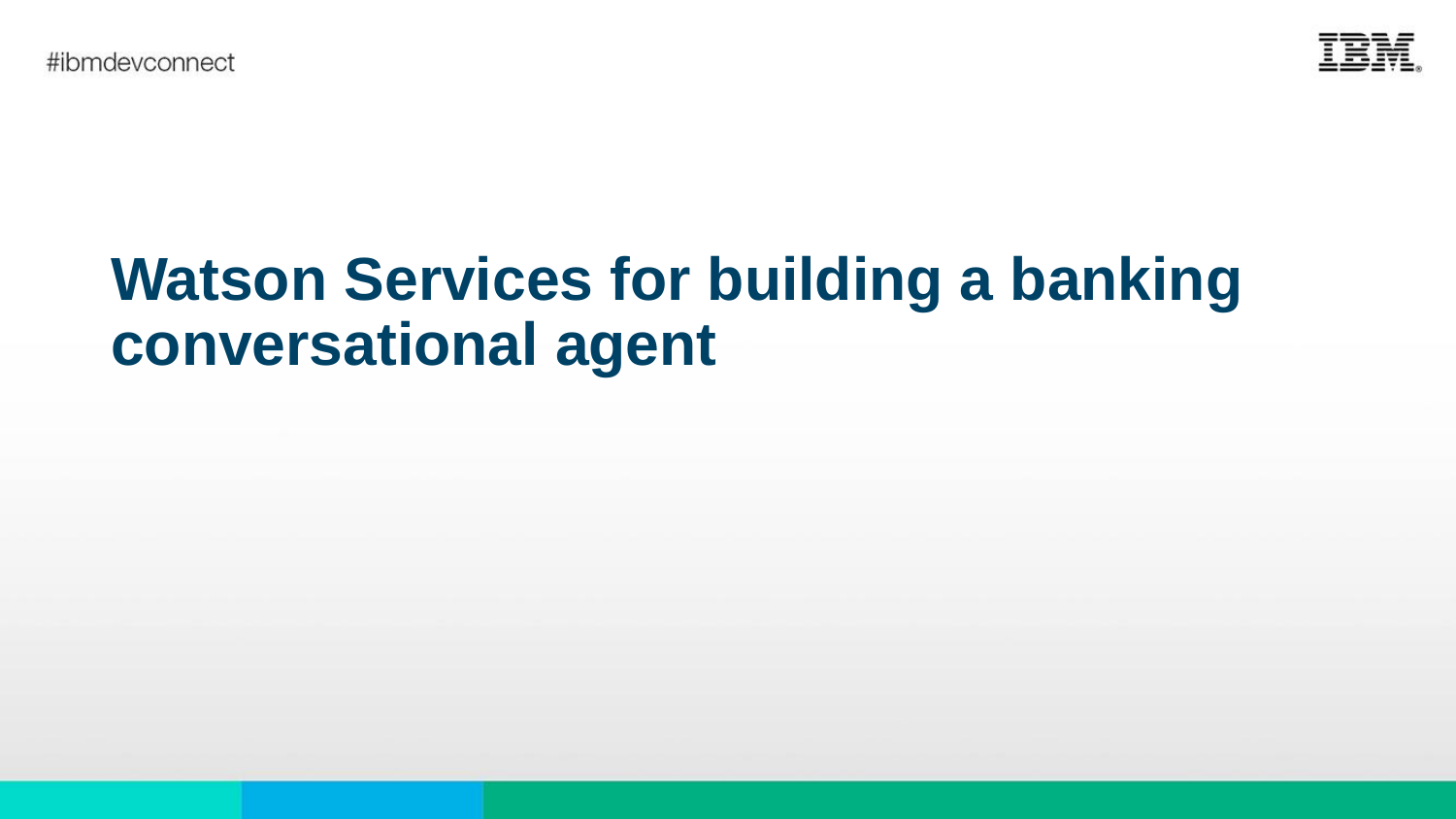

Watson Services for building a banking conversational agent